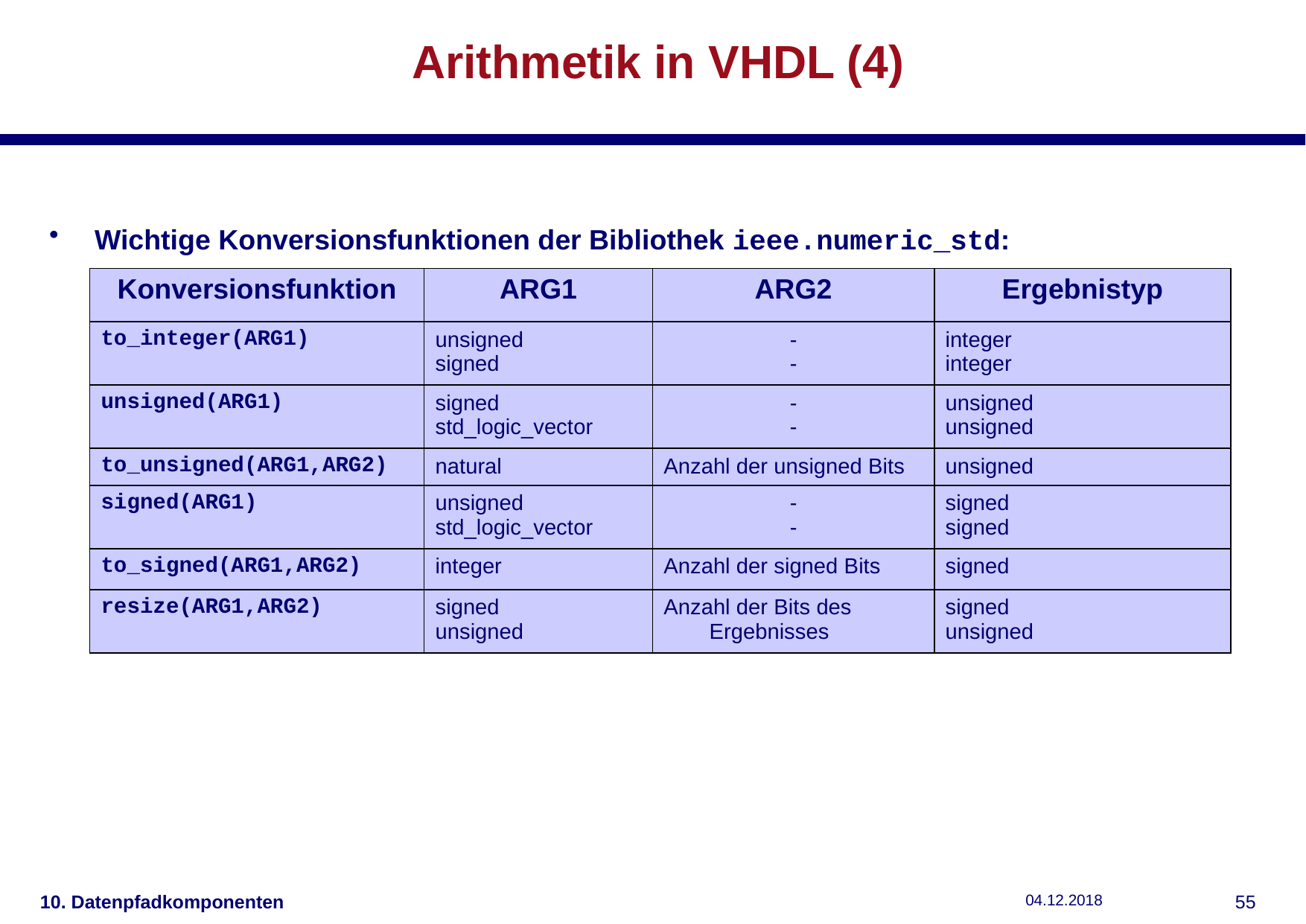

# Arithmetik in VHDL (4)
Wichtige Konversionsfunktionen der Bibliothek ieee.numeric_std:
| Konversionsfunktion | ARG1 | ARG2 | Ergebnistyp |
| --- | --- | --- | --- |
| to\_integer(ARG1) | unsigned signed | - - | integer integer |
| unsigned(ARG1) | signed std\_logic\_vector | - - | unsigned unsigned |
| to\_unsigned(ARG1,ARG2) | natural | Anzahl der unsigned Bits | unsigned |
| signed(ARG1) | unsigned std\_logic\_vector | - - | signed signed |
| to\_signed(ARG1,ARG2) | integer | Anzahl der signed Bits | signed |
| resize(ARG1,ARG2) | signed unsigned | Anzahl der Bits des Ergebnisses | signed unsigned |
10. Datenpfadkomponenten
04.12.2018
55